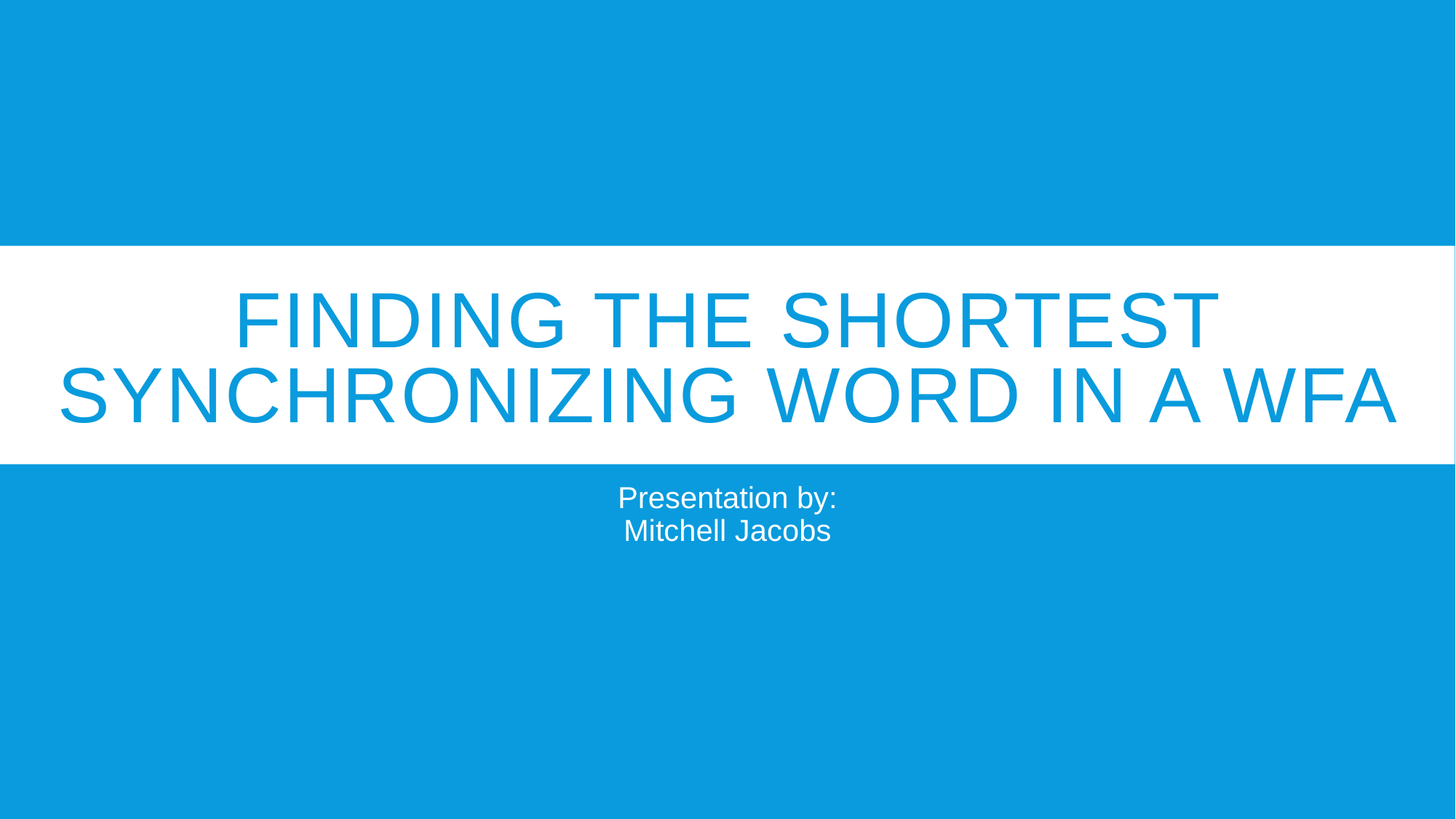

# finding the shortest synchronizing word in a WFA
Presentation by:
Mitchell Jacobs